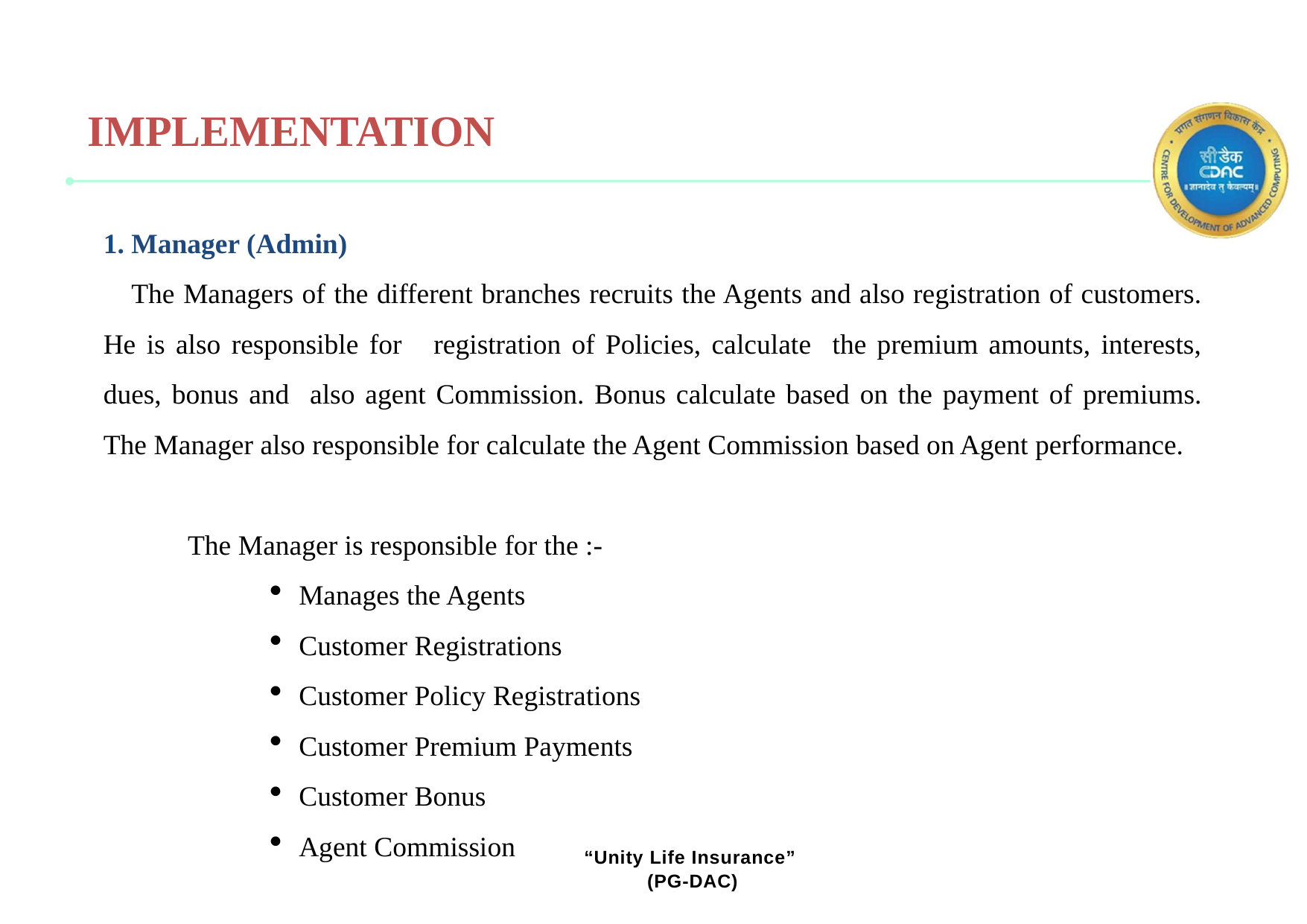

IMPLEMENTATION

1. Manager (Admin)
The Managers of the different branches recruits the Agents and also registration of customers. He is also responsible for   registration of Policies, calculate  the premium amounts, interests, dues, bonus and  also agent Commission. Bonus calculate based on the payment of premiums. The Manager also responsible for calculate the Agent Commission based on Agent performance.

        The Manager is responsible for the :-
Manages the Agents
Customer Registrations
Customer Policy Registrations
Customer Premium Payments
Customer Bonus
Agent Commission
“Unity Life Insurance”
 (PG-DAC)